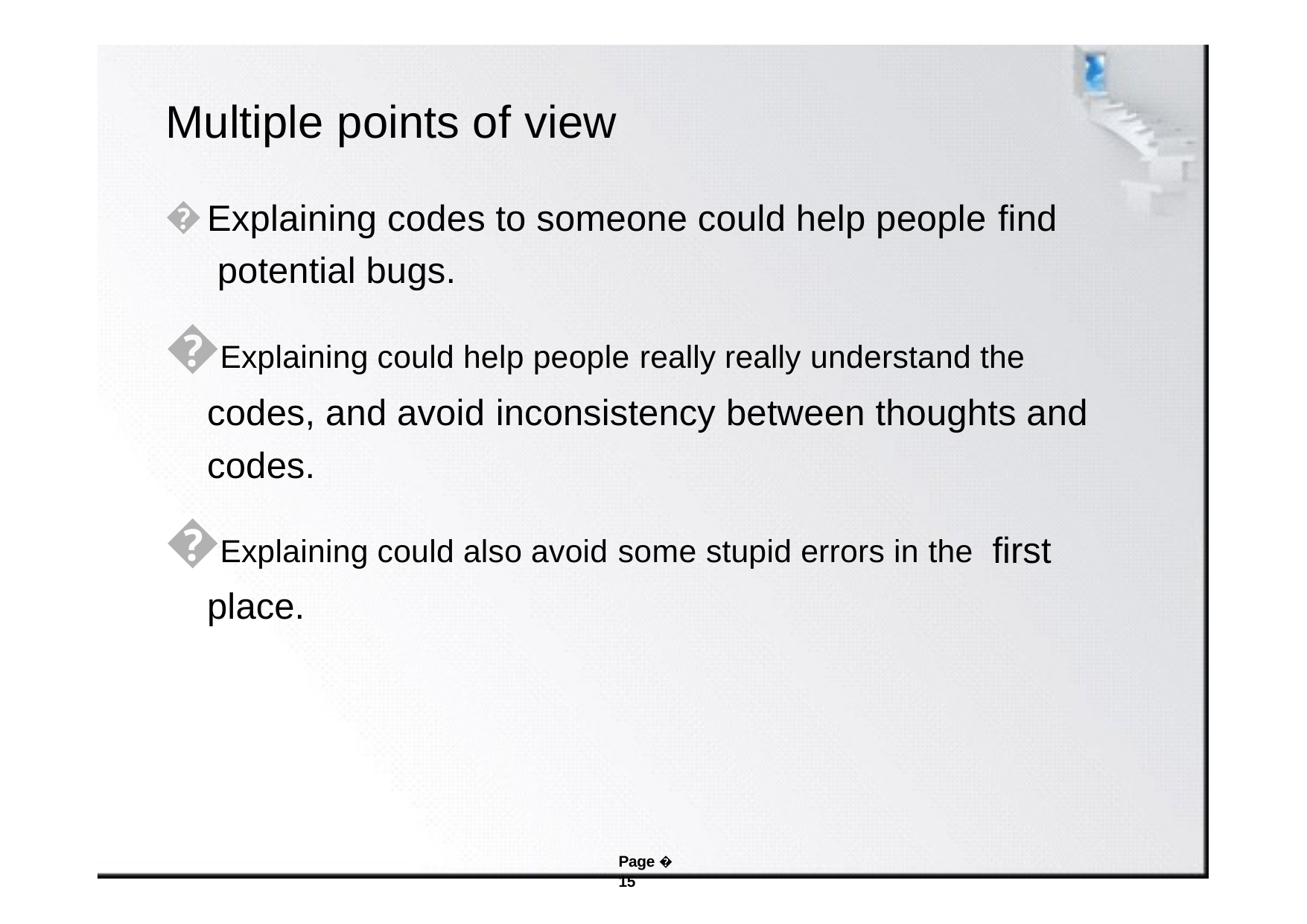

# Multiple points of view
Explaining codes to someone could help people find  potential bugs.
Explaining could help people really really understand the  codes, and avoid inconsistency between thoughts and  codes.
Explaining could also avoid some stupid errors in the  first place.
Page � 15